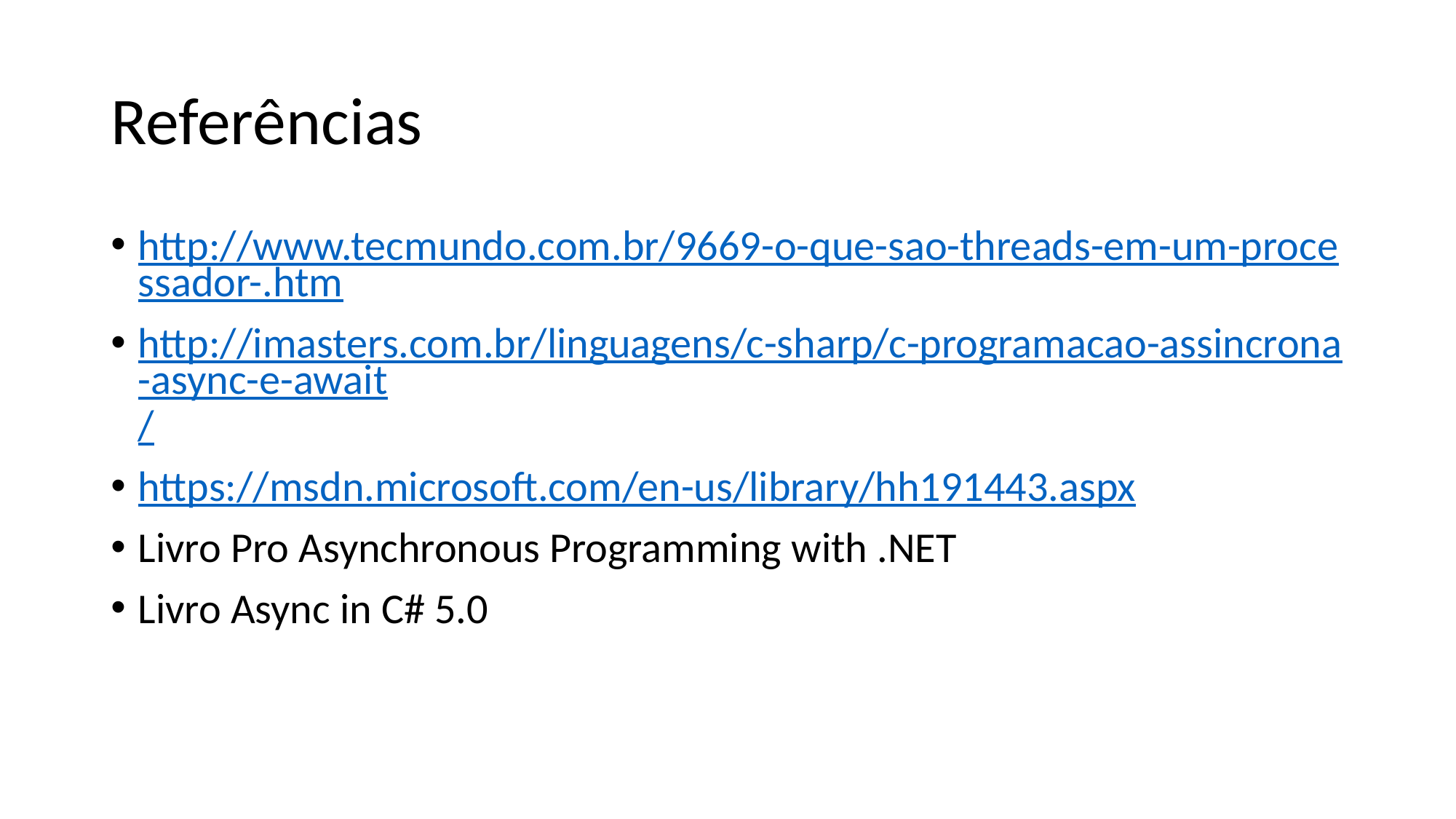

# Referências
http://www.tecmundo.com.br/9669-o-que-sao-threads-em-um-processador-.htm
http://imasters.com.br/linguagens/c-sharp/c-programacao-assincrona-async-e-await/
https://msdn.microsoft.com/en-us/library/hh191443.aspx
Livro Pro Asynchronous Programming with .NET
Livro Async in C# 5.0